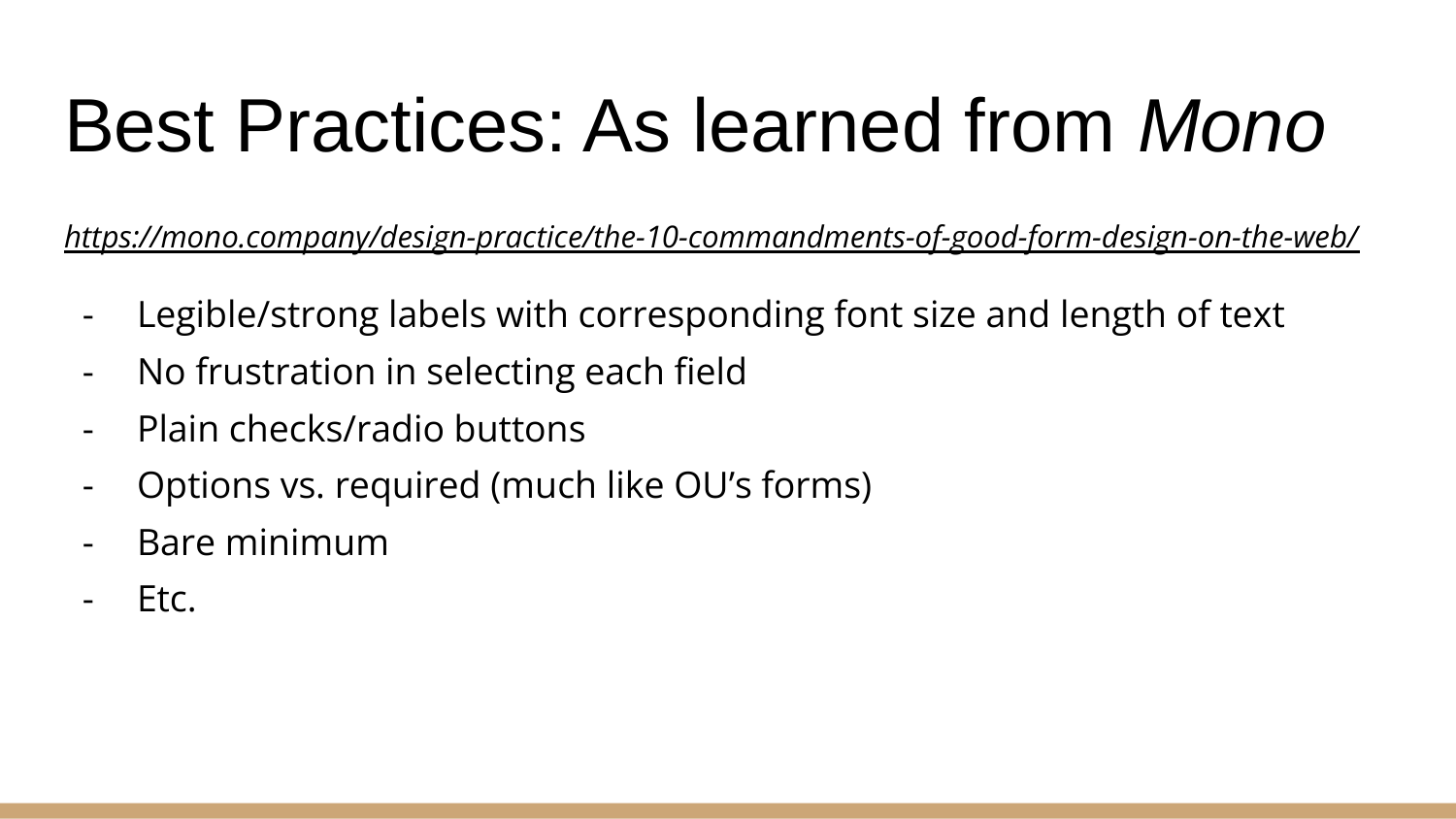

# Best Practices: As learned from Mono
https://mono.company/design-practice/the-10-commandments-of-good-form-design-on-the-web/
Legible/strong labels with corresponding font size and length of text
No frustration in selecting each field
Plain checks/radio buttons
Options vs. required (much like OU’s forms)
Bare minimum
Etc.